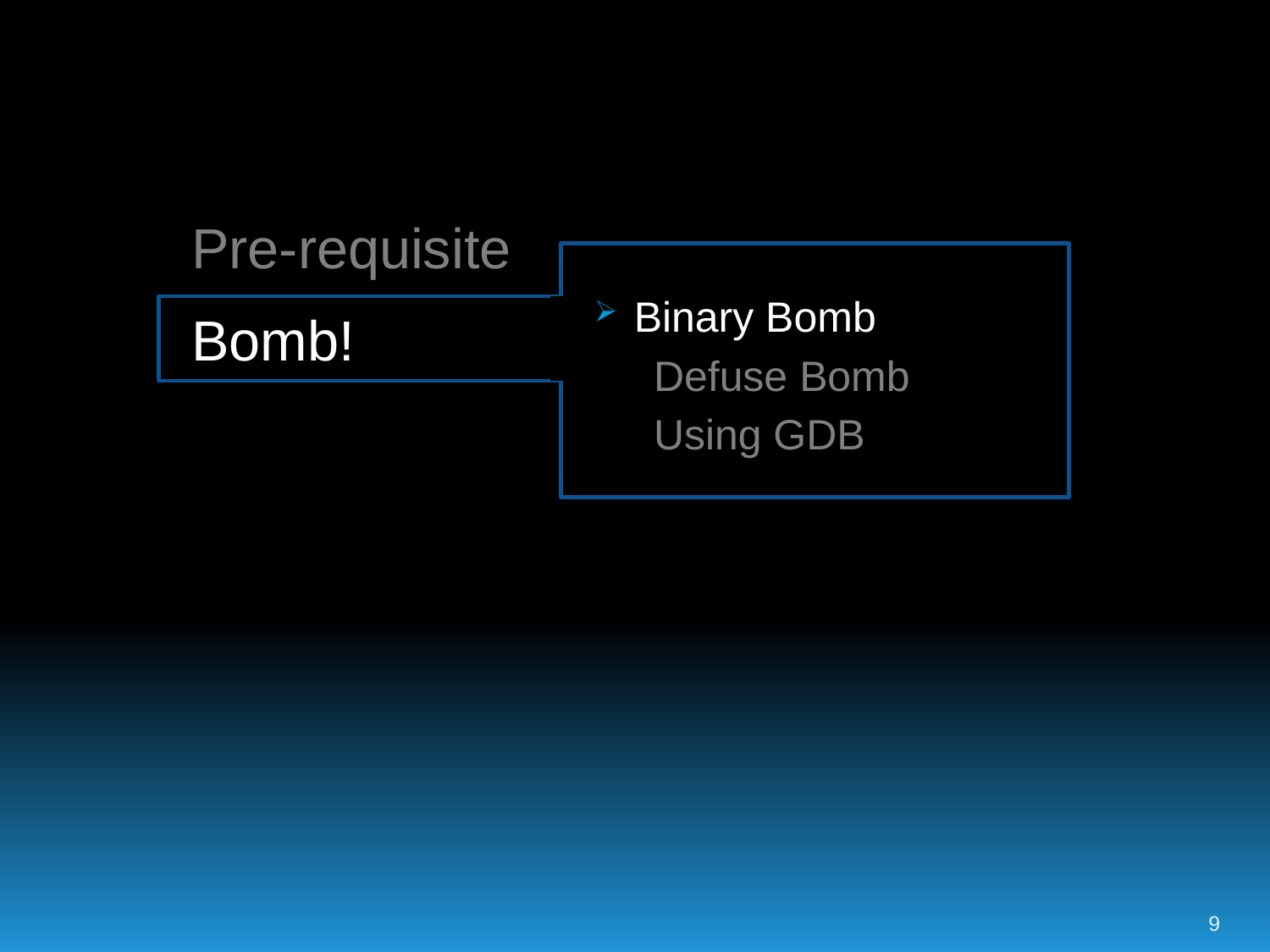

Binary Bomb
     Defuse Bomb
     Using GDB
Pre-requisite
Bomb!

9